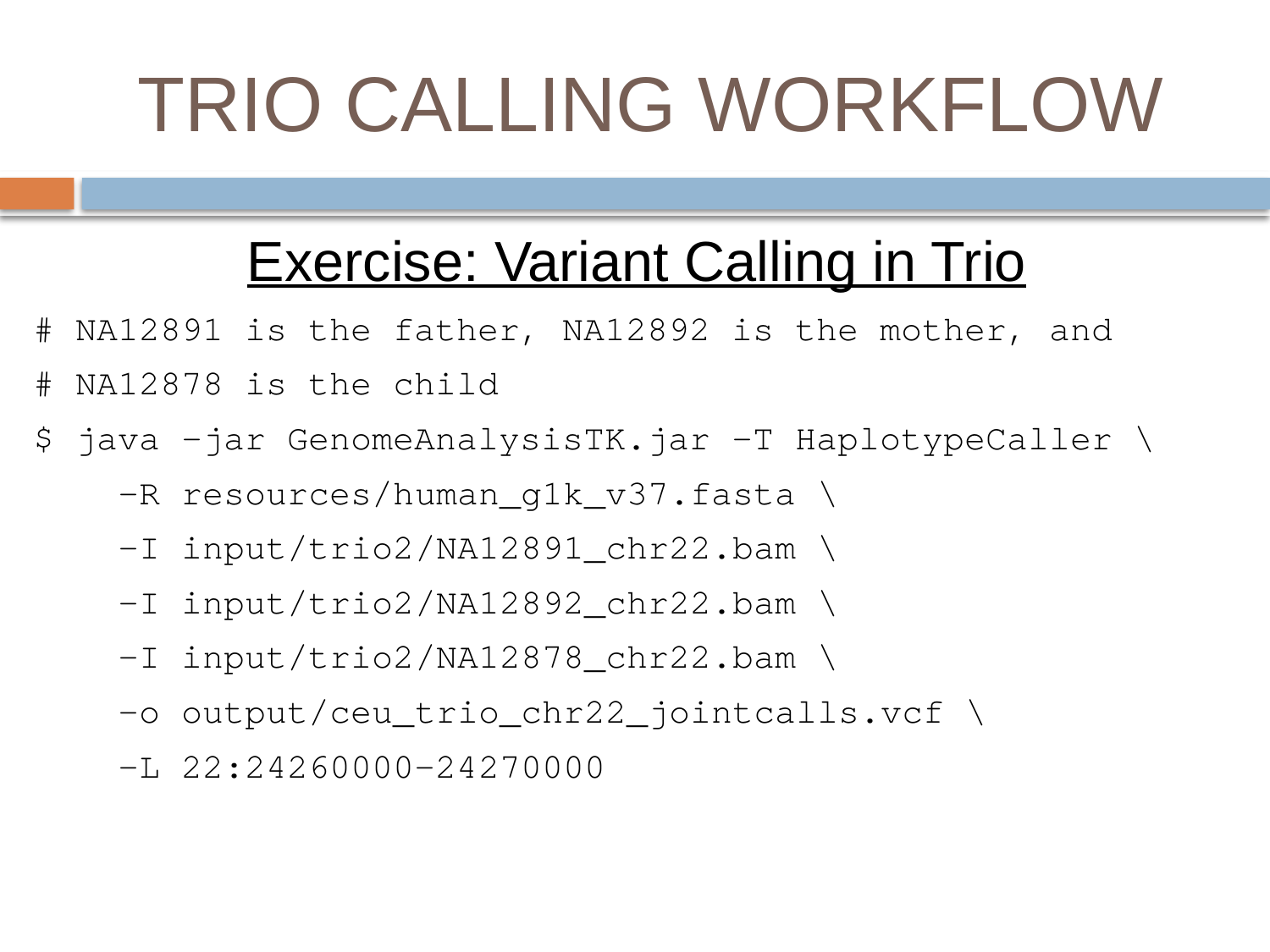

# TRIO CALLING WORKFLOW
Exercise: Variant Calling in Trio
# NA12891 is the father, NA12892 is the mother, and
# NA12878 is the child
$ java -jar GenomeAnalysisTK.jar -T HaplotypeCaller \
    -R resources/human_g1k_v37.fasta \
    -I input/trio2/NA12891_chr22.bam \
    -I input/trio2/NA12892_chr22.bam \
    -I input/trio2/NA12878_chr22.bam \
    -o output/ceu_trio_chr22_jointcalls.vcf \
    -L 22:24260000-24270000